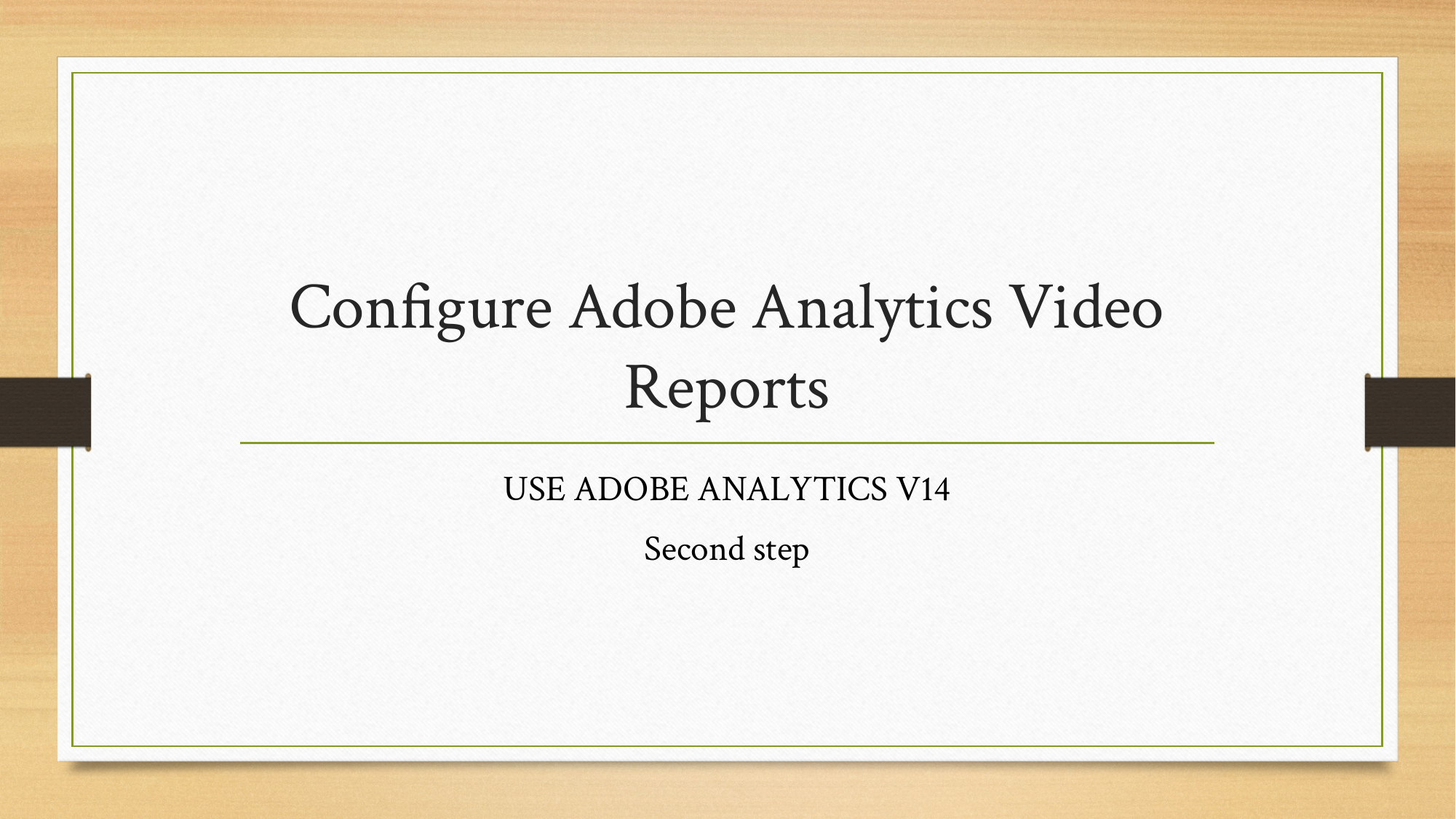

# Configure Adobe Analytics Video Reports
USE ADOBE ANALYTICS V14
Second step